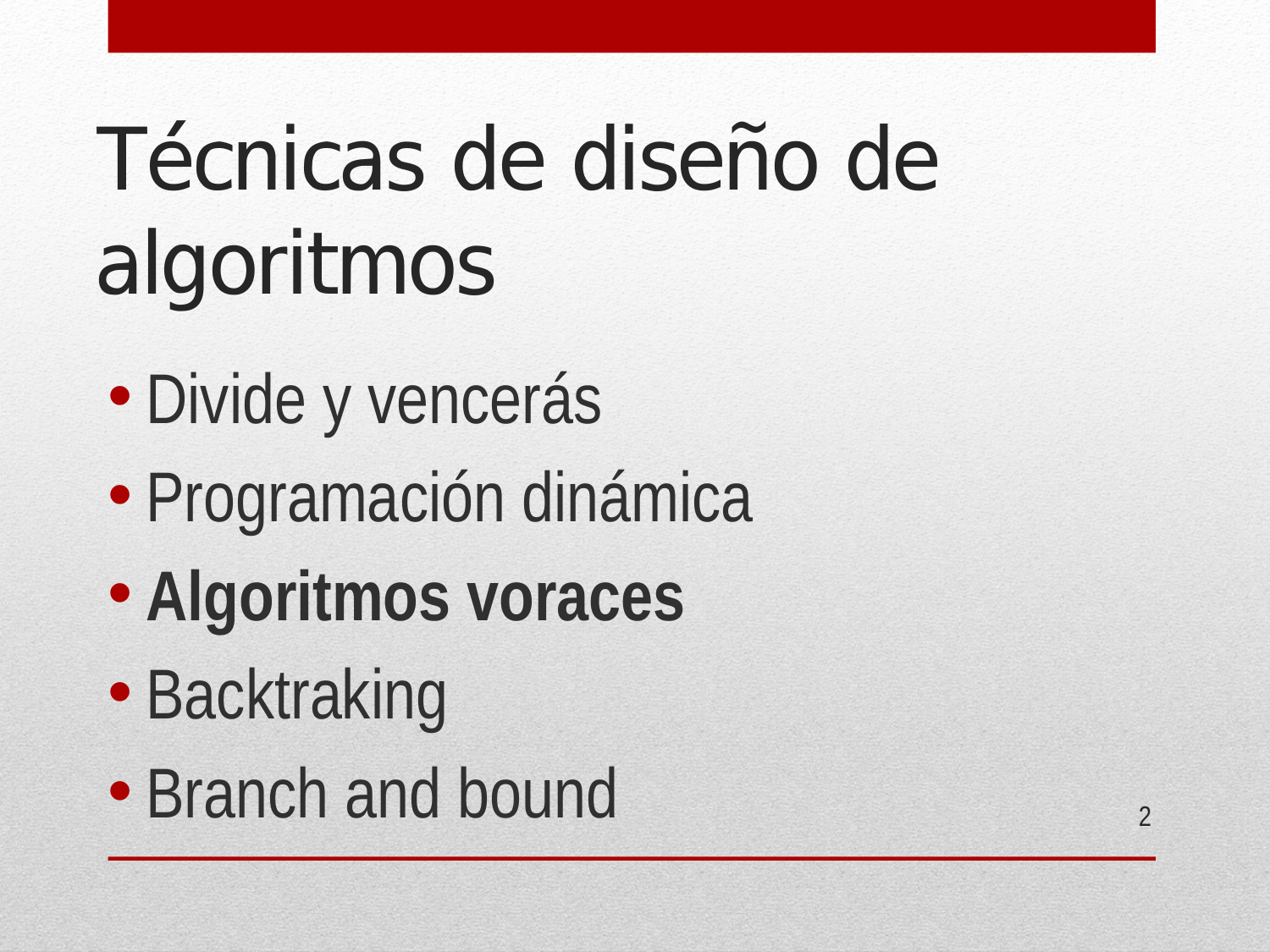

# Técnicas de diseño de algoritmos
Divide y vencerás
Programación dinámica
Algoritmos voraces
Backtraking
Branch and bound
2